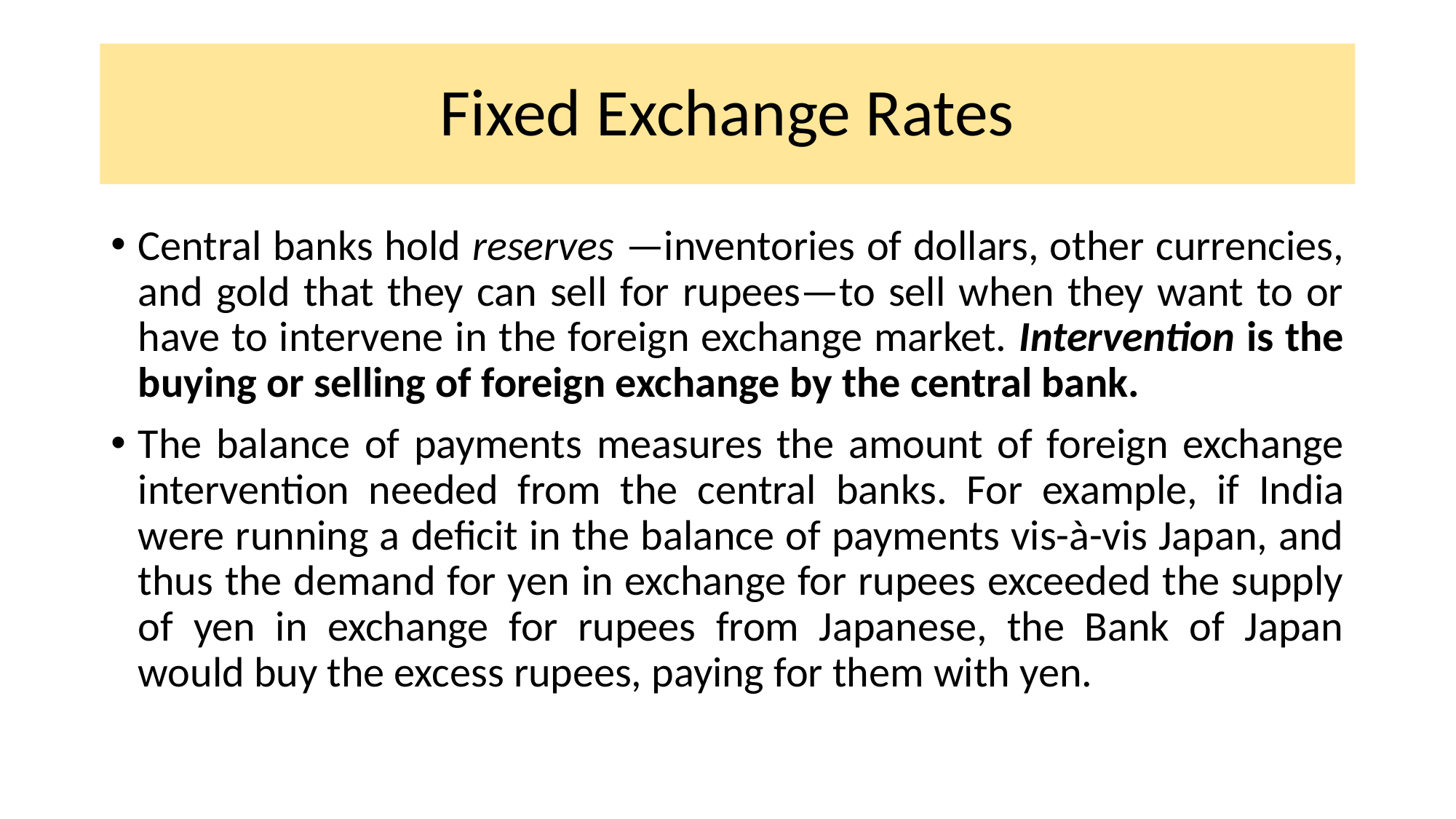

# Fixed Exchange Rates
Central banks hold reserves —inventories of dollars, other currencies, and gold that they can sell for rupees—to sell when they want to or have to intervene in the foreign exchange market. Intervention is the buying or selling of foreign exchange by the central bank.
The balance of payments measures the amount of foreign exchange intervention needed from the central banks. For example, if India were running a deficit in the balance of payments vis-à-vis Japan, and thus the demand for yen in exchange for rupees exceeded the supply of yen in exchange for rupees from Japanese, the Bank of Japan would buy the excess rupees, paying for them with yen.